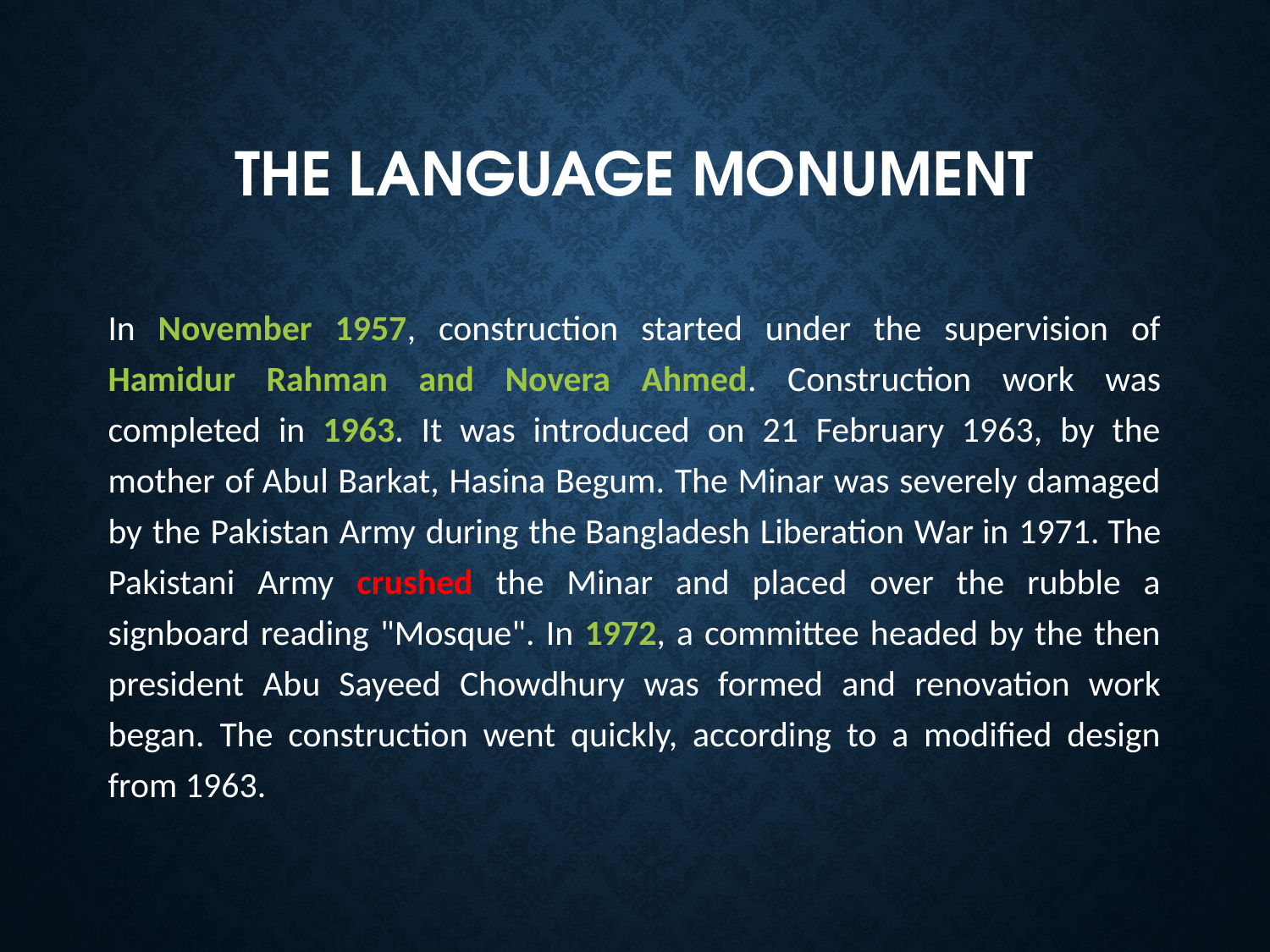

# THE LANGUAGE MONUMENT
In November 1957, construction started under the supervision of Hamidur Rahman and Novera Ahmed. Construction work was completed in 1963. It was introduced on 21 February 1963, by the mother of Abul Barkat, Hasina Begum. The Minar was severely damaged by the Pakistan Army during the Bangladesh Liberation War in 1971. The Pakistani Army crushed the Minar and placed over the rubble a signboard reading "Mosque". In 1972, a committee headed by the then president Abu Sayeed Chowdhury was formed and renovation work began. The construction went quickly, according to a modified design from 1963.